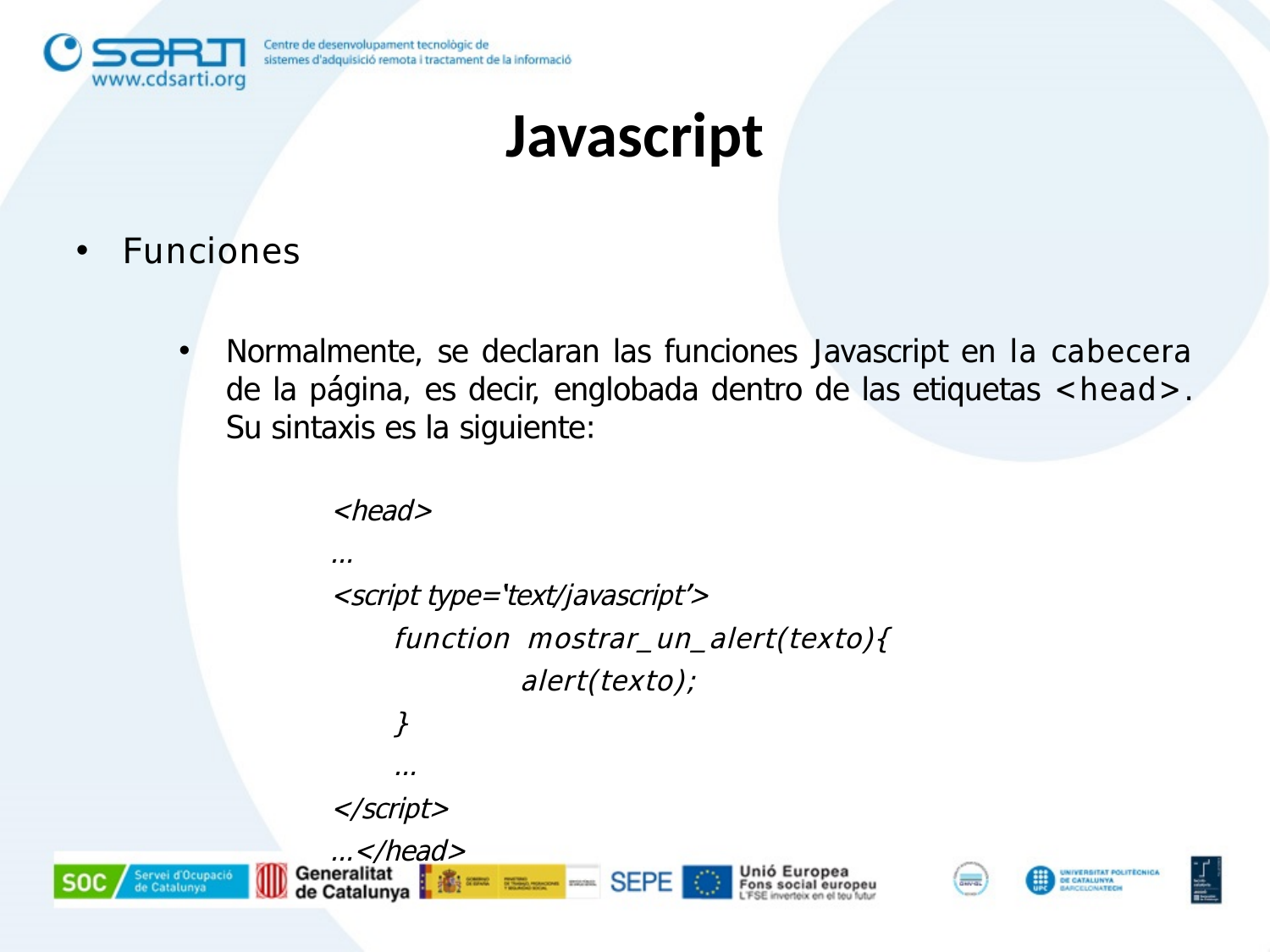

Javascript
Funciones

Normalmente, se declaran las funciones Javascript en la cabecera de la página, es decir, englobada dentro de las etiquetas <head>. Su sintaxis es la siguiente:

<head>
…
<script type=‘text/javascript’>
function  mostrar_un_alert(texto){
	alert(texto);
}
…
</script>
…</head>